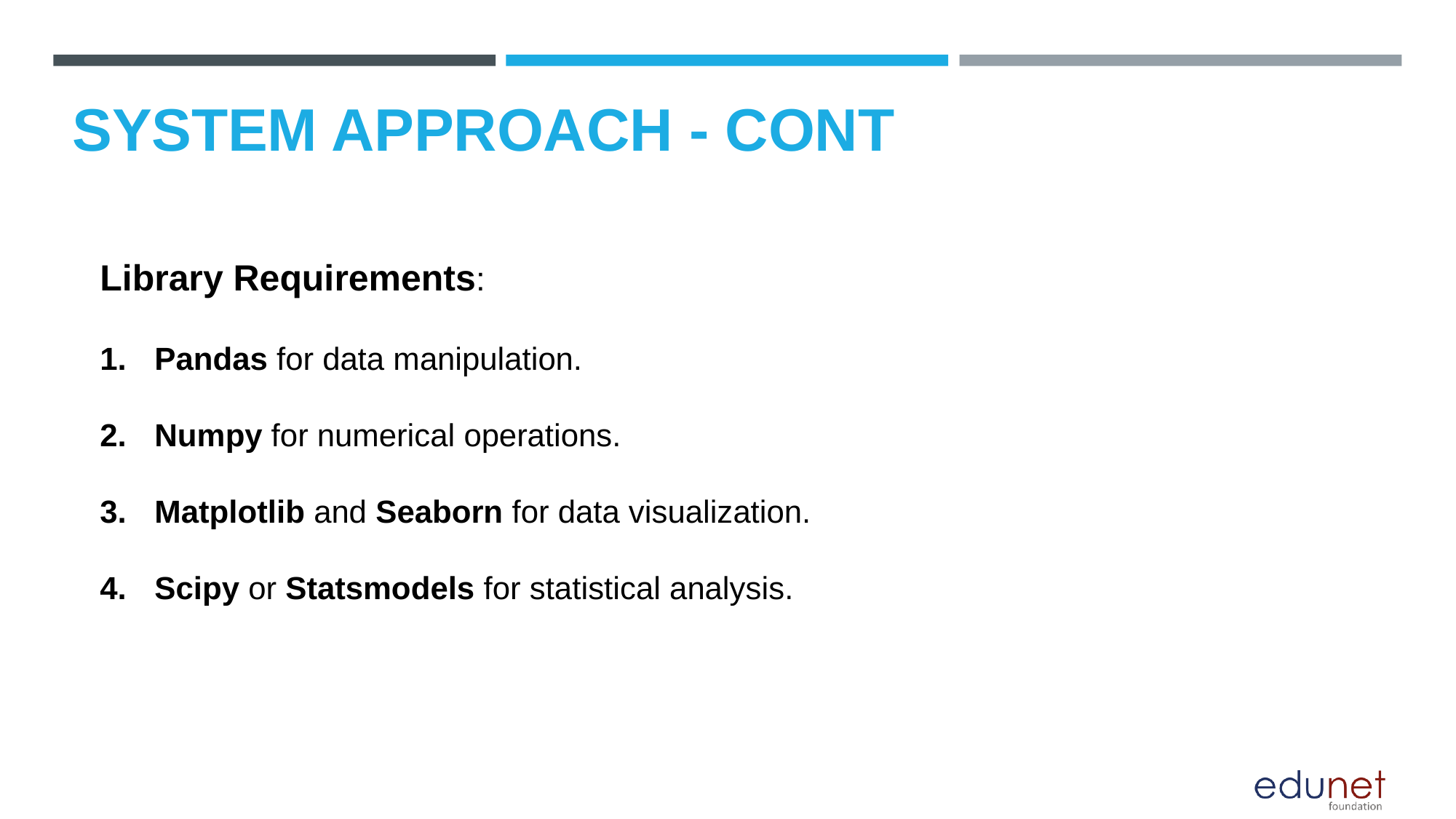

# SYSTEM APPROACH - CONT
Library Requirements:

Pandas for data manipulation.

Numpy for numerical operations.

Matplotlib and Seaborn for data visualization.

Scipy or Statsmodels for statistical analysis.